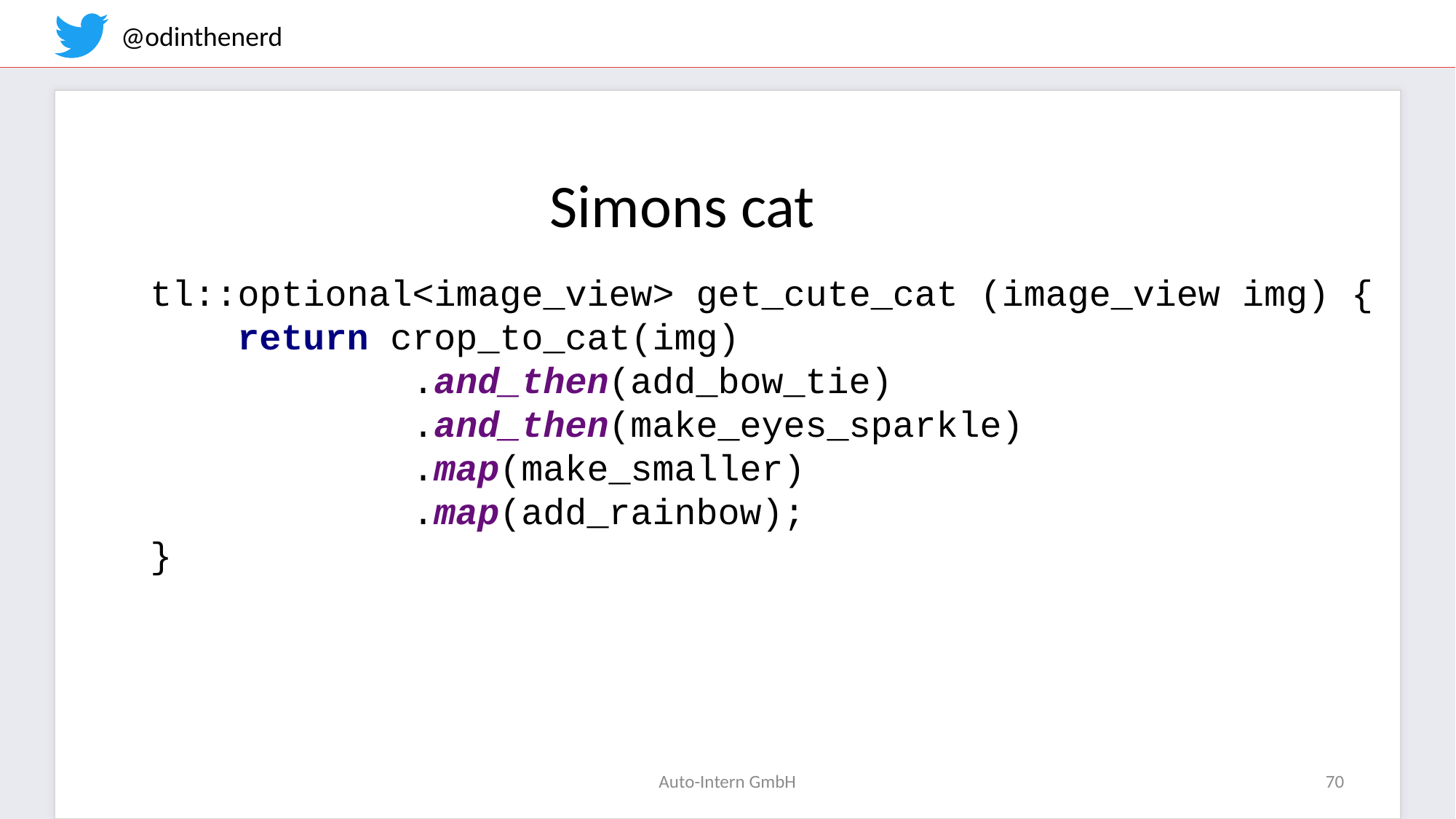

Simons cat
tl::optional<image_view> get_cute_cat (image_view img) {
    return crop_to_cat(img)
            .and_then(add_bow_tie)
            .and_then(make_eyes_sparkle)
            .map(make_smaller)
            .map(add_rainbow);
}

Auto-Intern GmbH
70